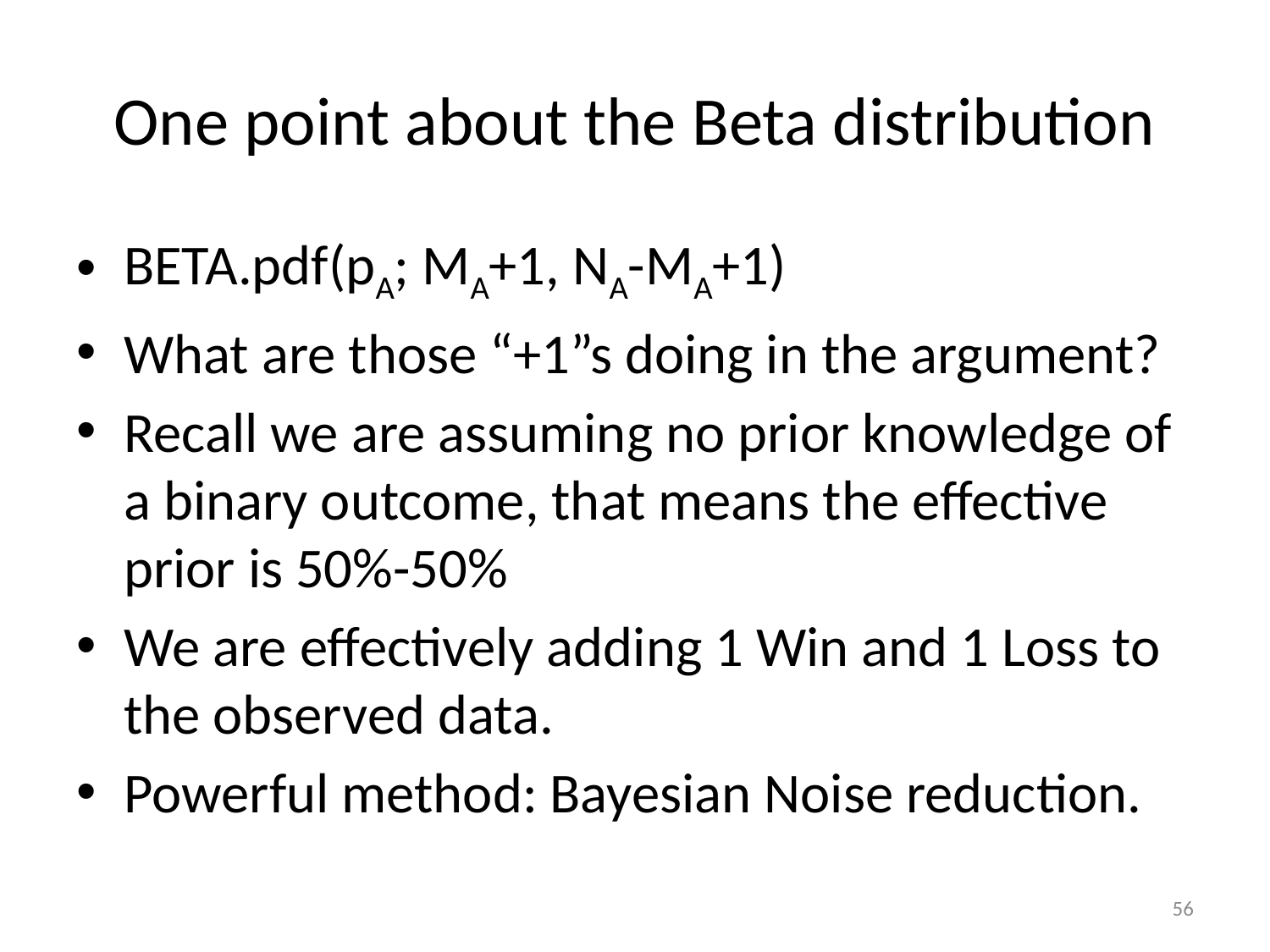

# One point about the Beta distribution
BETA.pdf(pA; MA+1, NA-MA+1)
What are those “+1”s doing in the argument?
Recall we are assuming no prior knowledge of a binary outcome, that means the effective prior is 50%-50%
We are effectively adding 1 Win and 1 Loss to the observed data.
Powerful method: Bayesian Noise reduction.
56